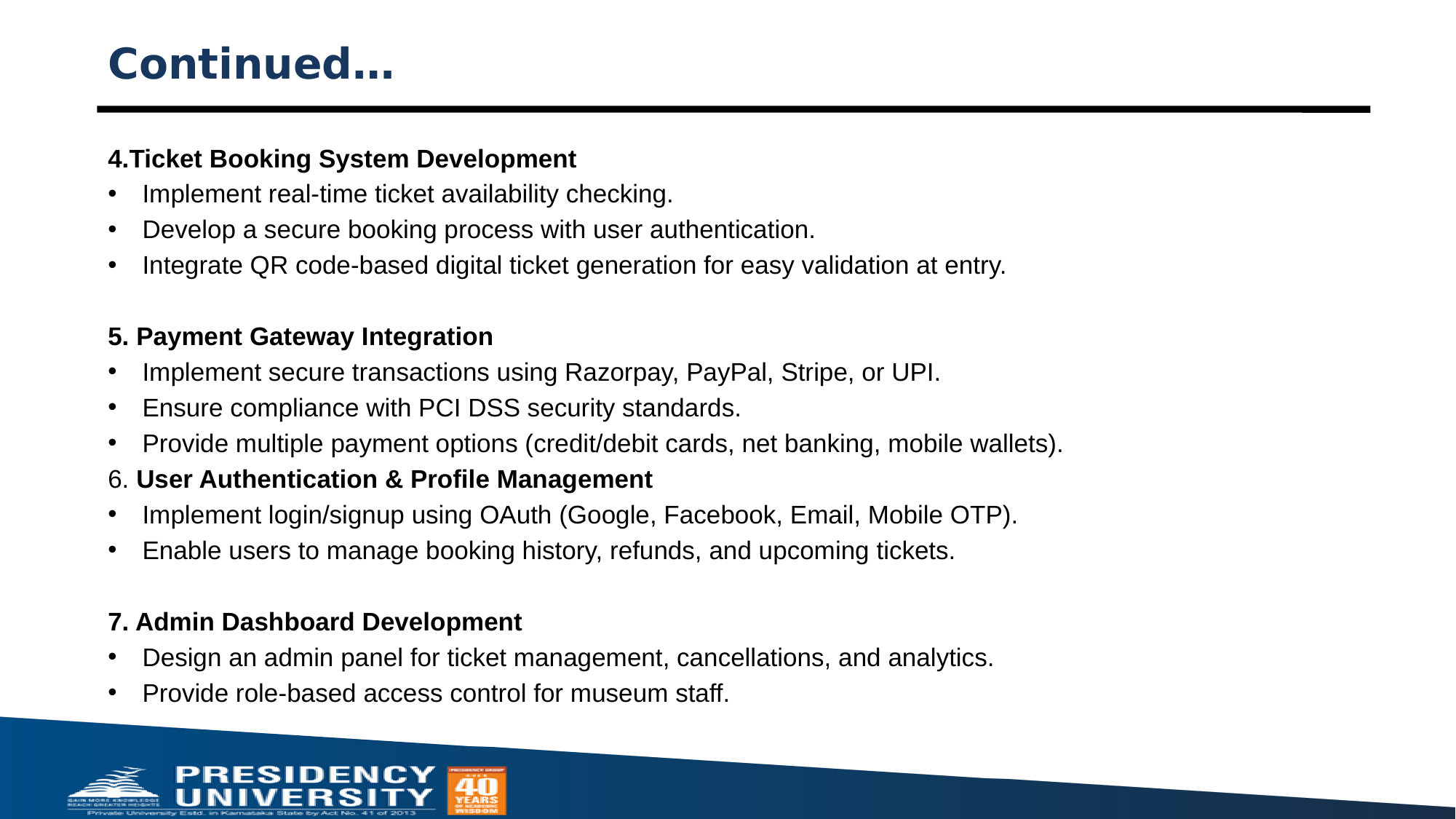

# Continued…
4.Ticket Booking System Development
Implement real-time ticket availability checking.
Develop a secure booking process with user authentication.
Integrate QR code-based digital ticket generation for easy validation at entry.

5. Payment Gateway Integration
Implement secure transactions using Razorpay, PayPal, Stripe, or UPI.
Ensure compliance with PCI DSS security standards.
Provide multiple payment options (credit/debit cards, net banking, mobile wallets).
6. User Authentication & Profile Management
Implement login/signup using OAuth (Google, Facebook, Email, Mobile OTP).
Enable users to manage booking history, refunds, and upcoming tickets.

7. Admin Dashboard Development
Design an admin panel for ticket management, cancellations, and analytics.
Provide role-based access control for museum staff.